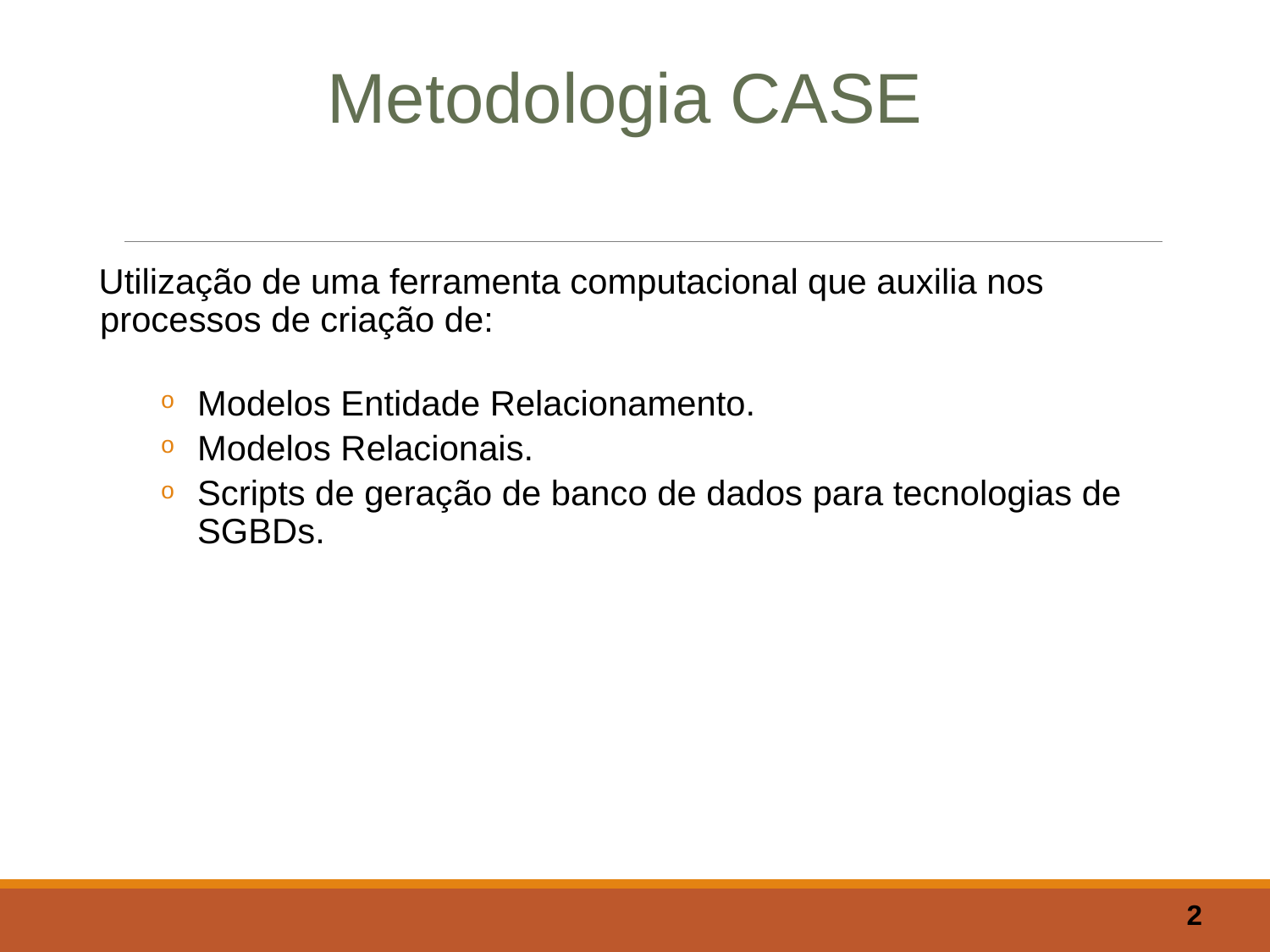

Metodologia CASE
Utilização de uma ferramenta computacional que auxilia nos processos de criação de:

Modelos Entidade Relacionamento.
Modelos Relacionais.
Scripts de geração de banco de dados para tecnologias de SGBDs.
2